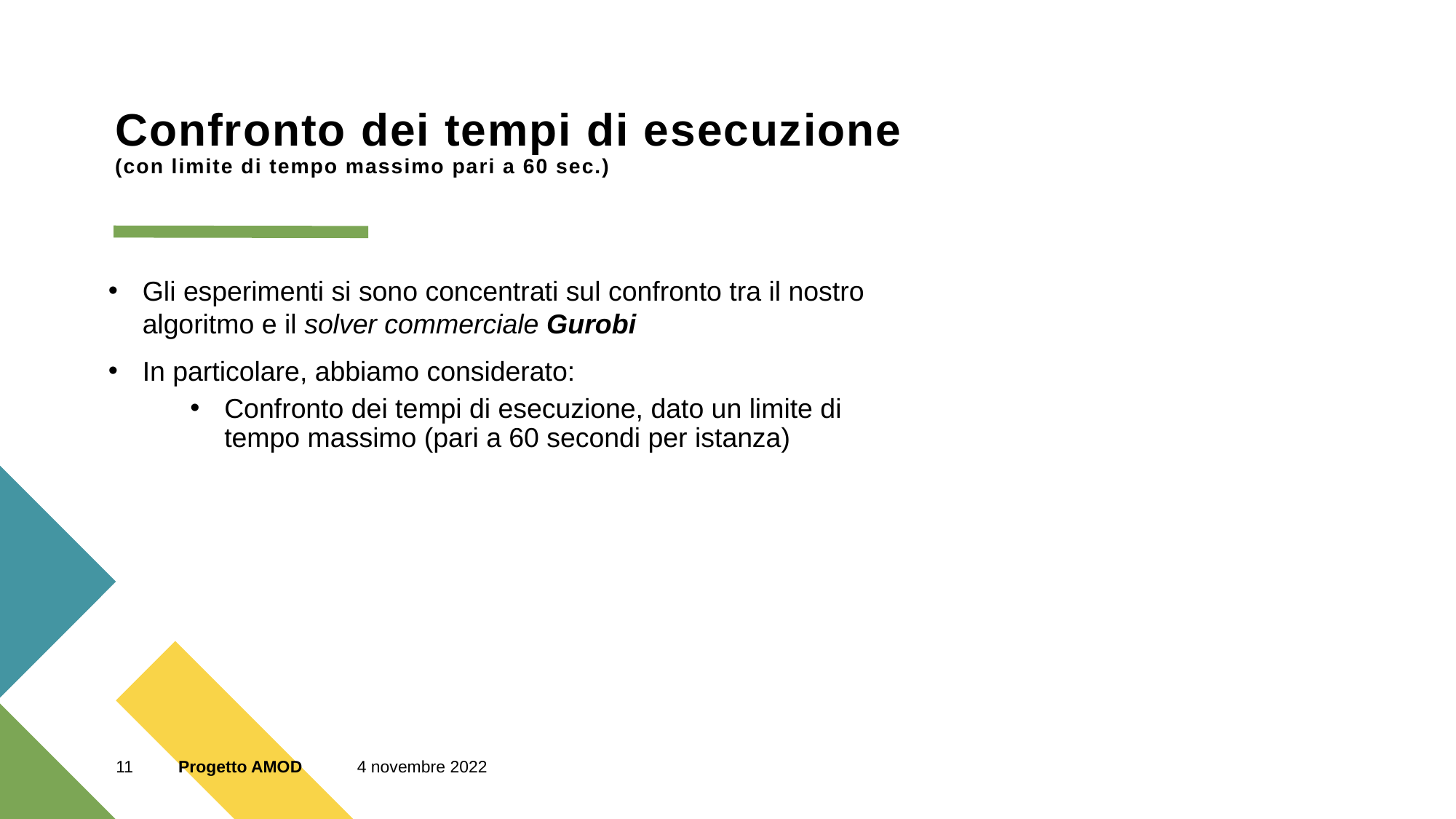

# Confronto dei tempi di esecuzione (con limite di tempo massimo pari a 60 sec.)

Gli esperimenti si sono concentrati sul confronto tra il nostro algoritmo e il solver commerciale Gurobi
In particolare, abbiamo considerato:
Confronto dei tempi di esecuzione, dato un limite di tempo massimo (pari a 60 secondi per istanza)

11
Progetto AMOD
4 novembre 2022